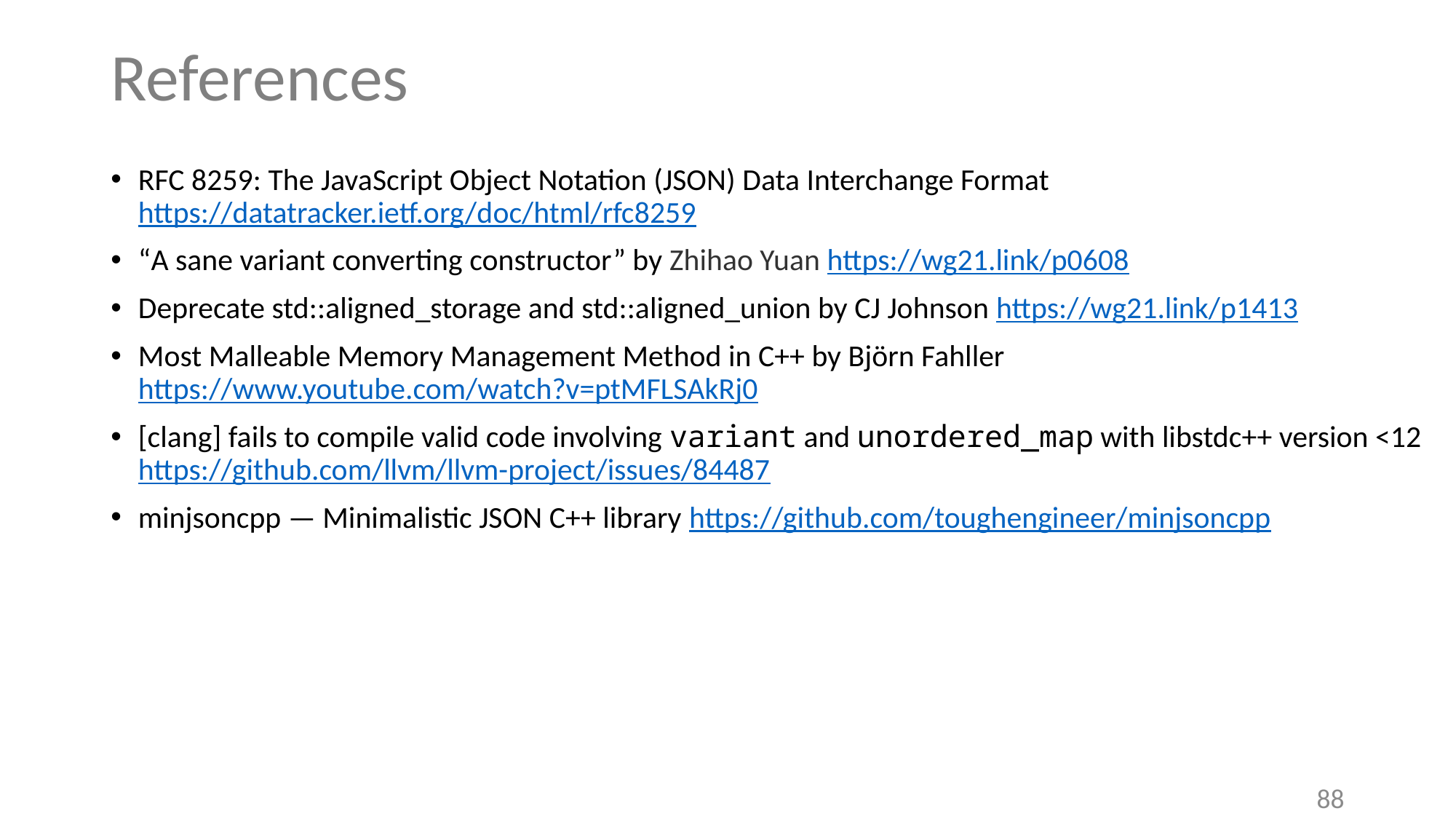

# References
RFC 8259: The JavaScript Object Notation (JSON) Data Interchange Format
https://datatracker.ietf.org/doc/html/rfc8259
“A sane variant converting constructor” by Zhihao Yuan https://wg21.link/p0608
Deprecate std::aligned_storage and std::aligned_union by CJ Johnson https://wg21.link/p1413
Most Malleable Memory Management Method in C++ by Björn Fahller
https://www.youtube.com/watch?v=ptMFLSAkRj0
[clang] fails to compile valid code involving variant and unordered_map with libstdc++ version <12
https://github.com/llvm/llvm-project/issues/84487
minjsoncpp — Minimalistic JSON C++ library https://github.com/toughengineer/minjsoncpp
88